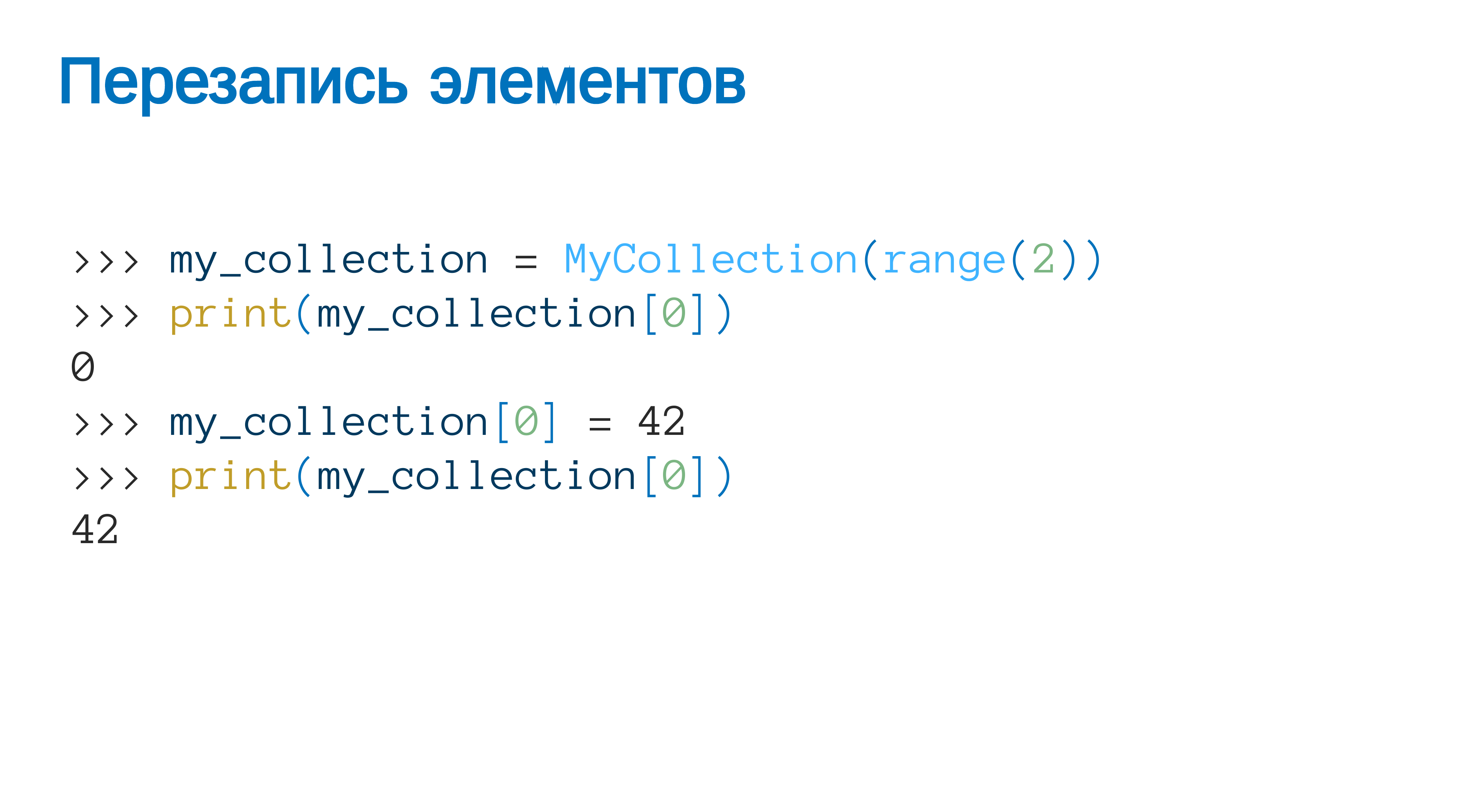

# Перезапись элементов
>>> my_collection = MyCollection(range(2))
>>> print(my_collection[0])
0
>>> my_collection[0] = 42
>>> print(my_collection[0])
42
43